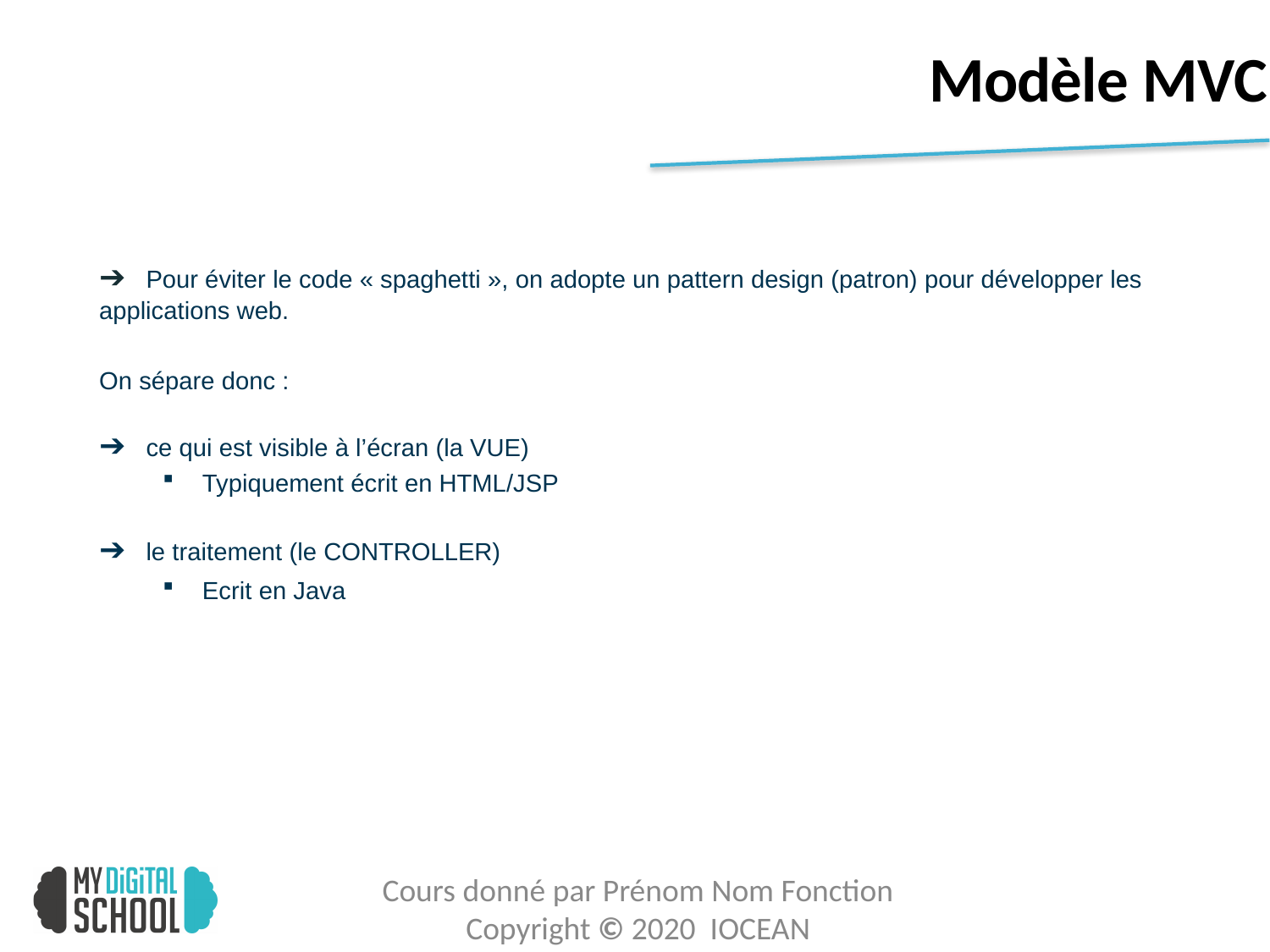

# Modèle MVC
➔ Pour éviter le code « spaghetti », on adopte un pattern design (patron) pour développer les applications web.

On sépare donc :

➔ ce qui est visible à l’écran (la VUE)
Typiquement écrit en HTML/JSP

➔ le traitement (le CONTROLLER)
Ecrit en Java